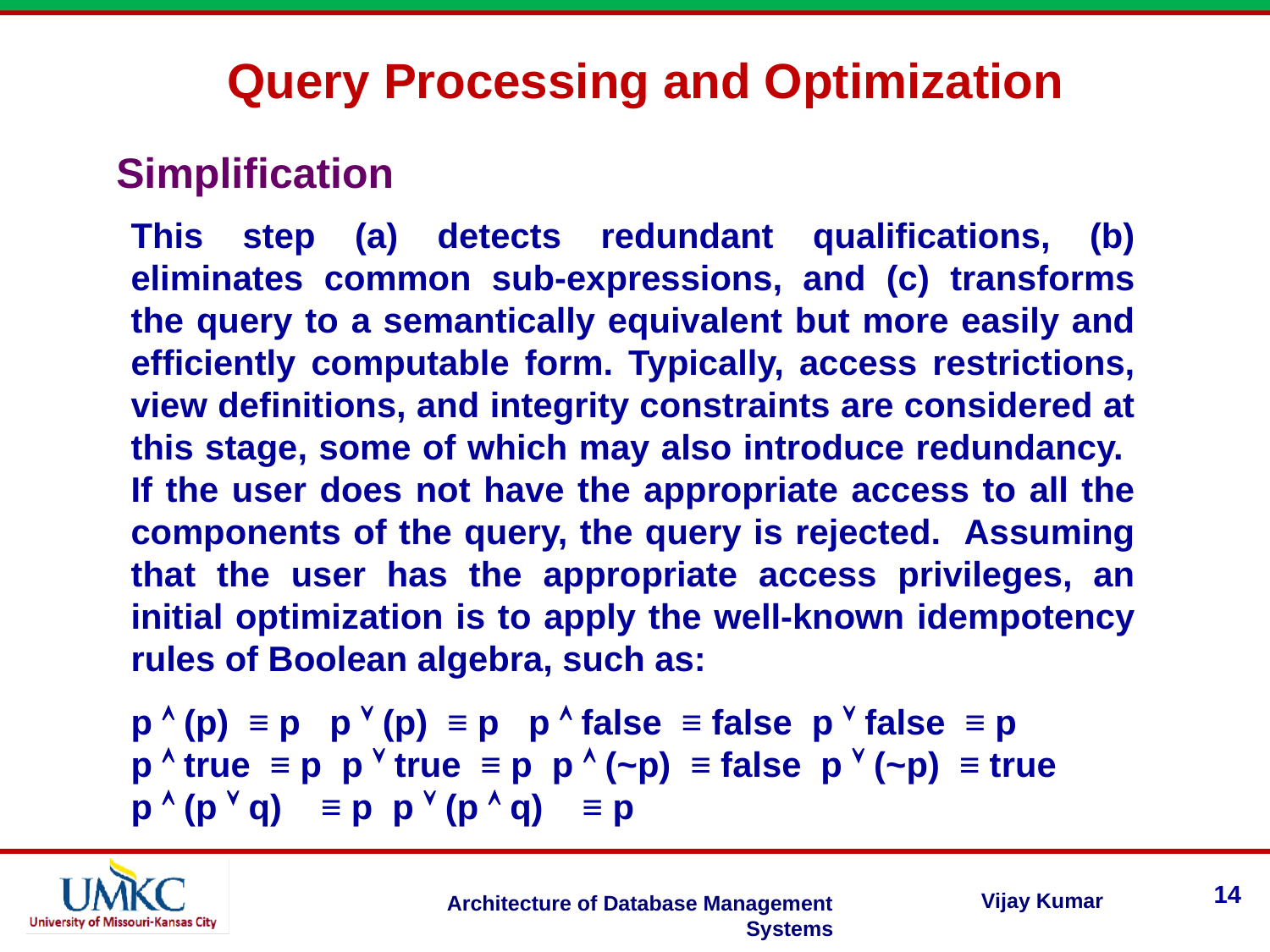

Query Processing and Optimization
Simplification
This step (a) detects redundant qualifications, (b) eliminates common sub-expressions, and (c) transforms the query to a semantically equivalent but more easily and efficiently computable form. Typically, access restrictions, view definitions, and integrity constraints are considered at this stage, some of which may also introduce redundancy.  If the user does not have the appropriate access to all the components of the query, the query is rejected.  Assuming that the user has the appropriate access privileges, an initial optimization is to apply the well-known idempotency rules of Boolean algebra, such as:
p ∧ (p)  ≡ p   p ∨ (p)  ≡ p   p ∧ false  ≡ false  p ∨ false  ≡ p
p ∧ true  ≡ p  p ∨ true  ≡ p  p ∧ (~p)  ≡ false  p ∨ (~p)  ≡ true
p ∧ (p ∨ q)    ≡ p  p ∨ (p ∧ q)    ≡ p
14